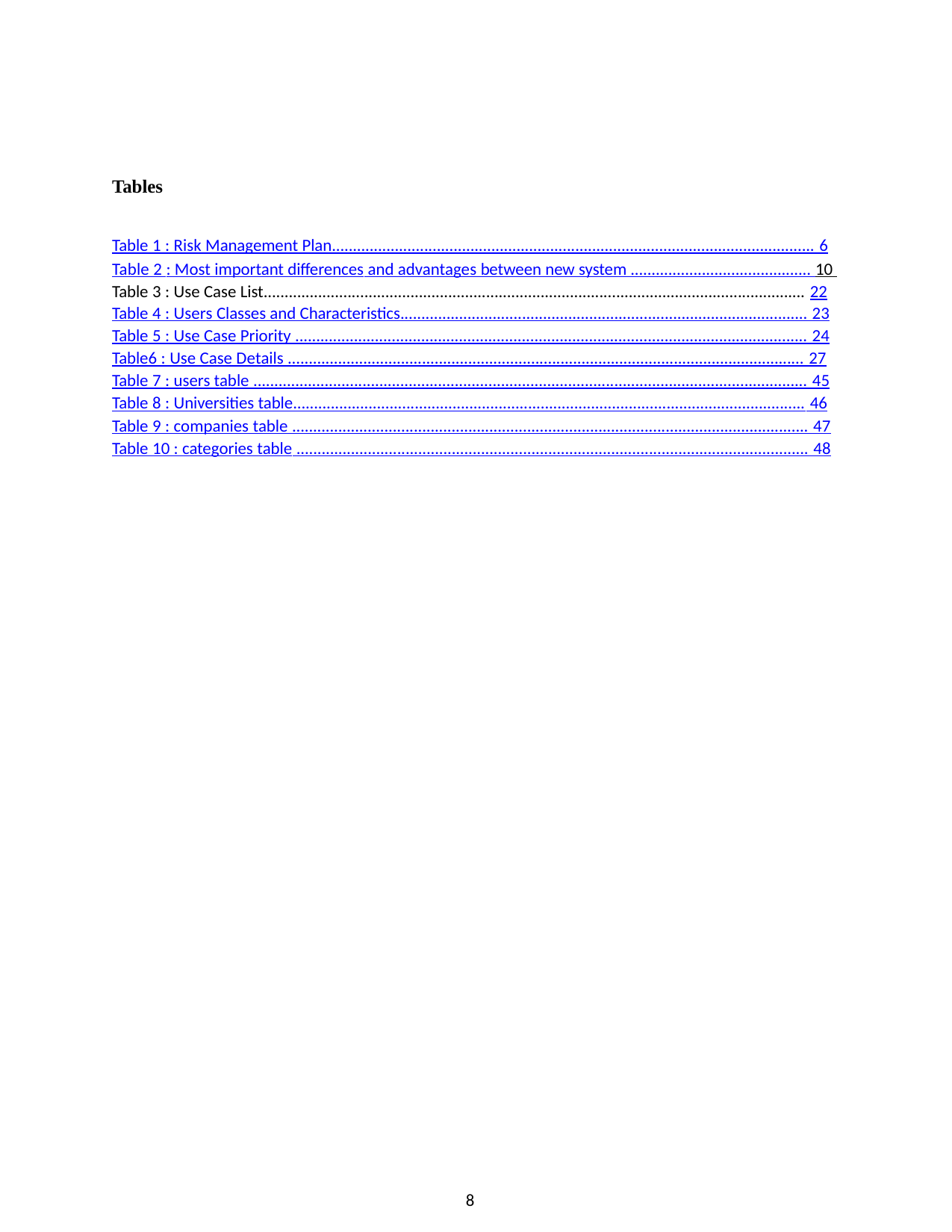

Tables

Table 1 : Risk Management Plan................................................................................................................... 6
Table 2 : Most important differences and advantages between new system ........................................... 10  Table 3 : Use Case List................................................................................................................................. 22
Table 4 : Users Classes and Characteristics................................................................................................. 23
Table 5 : Use Case Priority .......................................................................................................................... 24
Table6 : Use Case Details ........................................................................................................................... 27
Table 7 : users table .................................................................................................................................... 45
Table 8 : Universities table.......................................................................................................................... 46
Table 9 : companies table ........................................................................................................................... 47
Table 10 : categories table .......................................................................................................................... 48
8